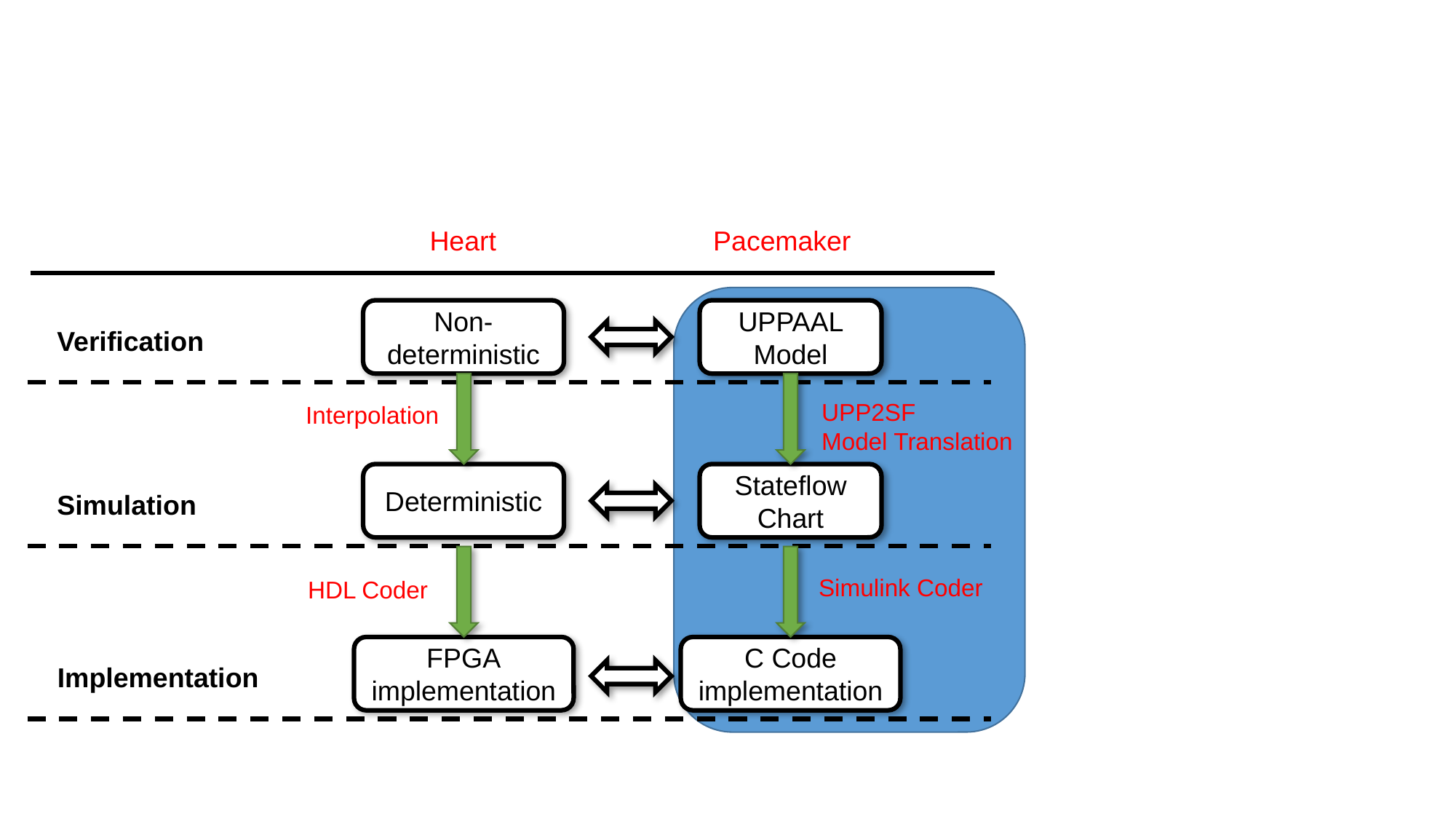

Heart
Pacemaker

Non-deterministic
UPPAAL Model
Verification

UPP2SF
Model Translation
Interpolation
Deterministic
Stateflow
Chart
Simulation

Simulink Coder
HDL Coder
FPGA
implementation
C Code
implementation
Implementation